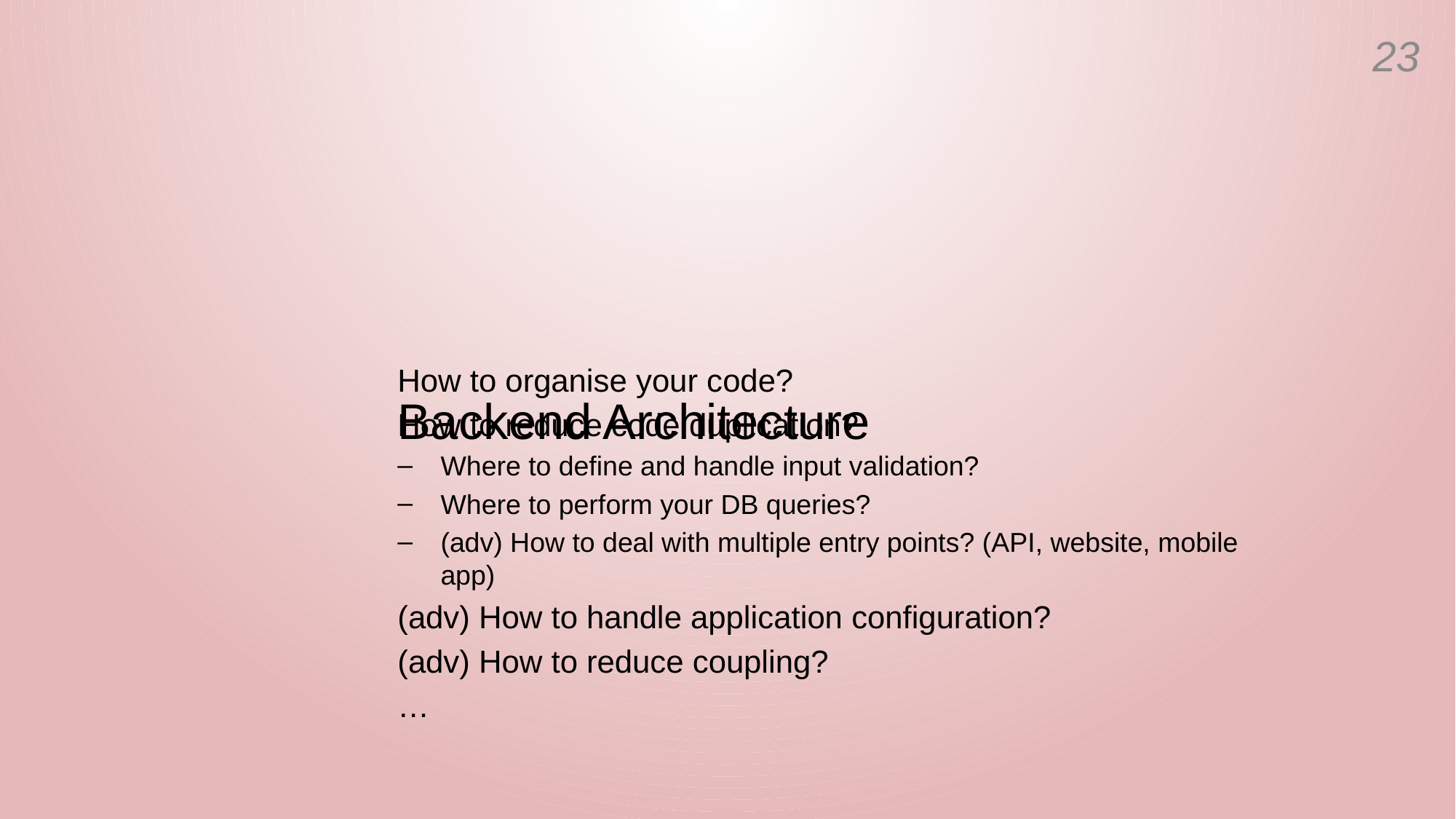

23
# Backend Architecture
How to organise your code?
How to reduce code duplication?
Where to define and handle input validation?
Where to perform your DB queries?
(adv) How to deal with multiple entry points? (API, website, mobile app)
(adv) How to handle application configuration?
(adv) How to reduce coupling?
…